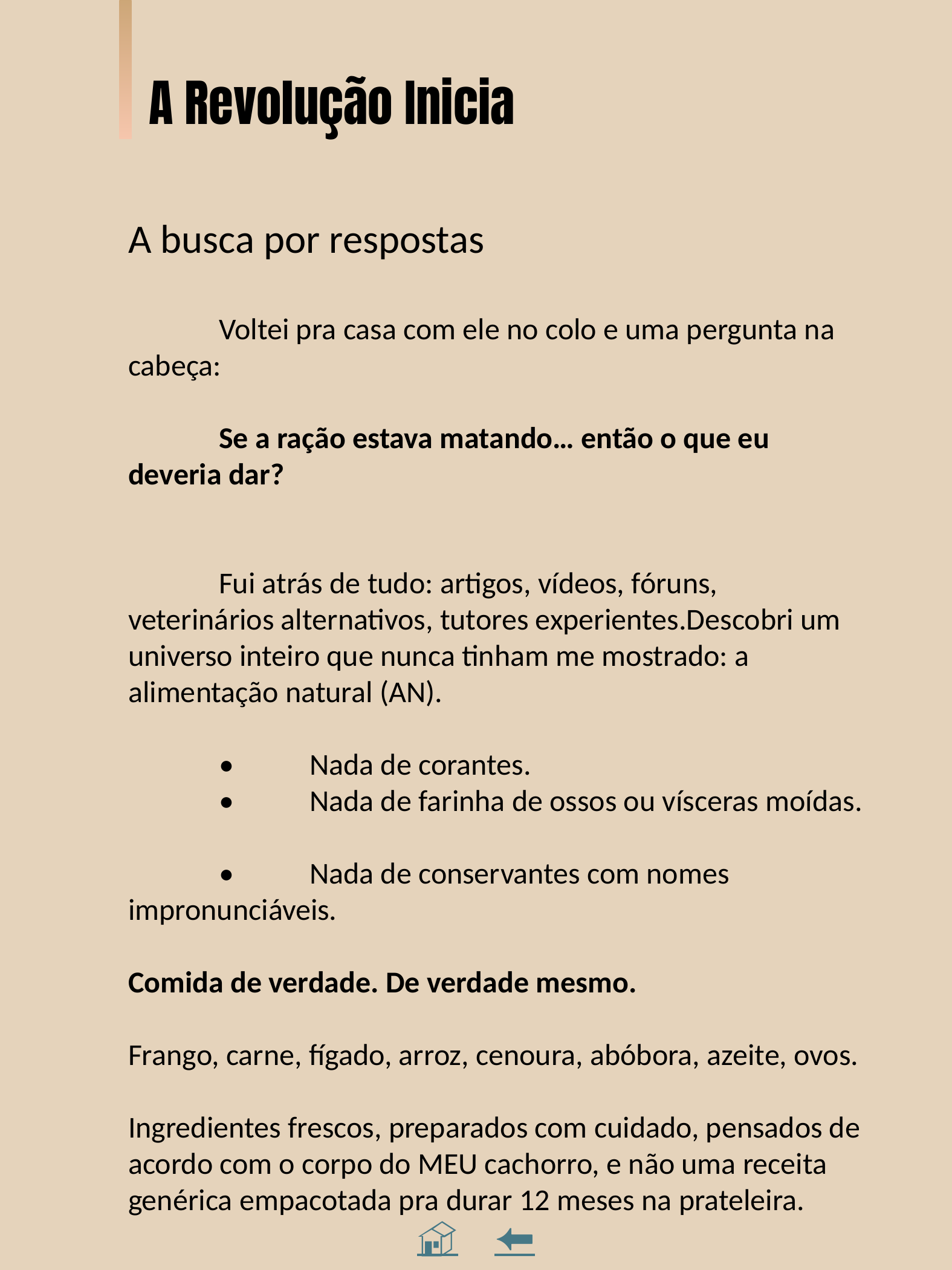

A Revolução Inicia
A busca por respostas

	Voltei pra casa com ele no colo e uma pergunta na cabeça:

	Se a ração estava matando… então o que eu deveria dar?

	Fui atrás de tudo: artigos, vídeos, fóruns, veterinários alternativos, tutores experientes.Descobri um universo inteiro que nunca tinham me mostrado: a alimentação natural (AN).

	•	Nada de corantes.
	•	Nada de farinha de ossos ou vísceras moídas.
	•	Nada de conservantes com nomes impronunciáveis.

Comida de verdade. De verdade mesmo.

Frango, carne, fígado, arroz, cenoura, abóbora, azeite, ovos.

Ingredientes frescos, preparados com cuidado, pensados de acordo com o corpo do MEU cachorro, e não uma receita genérica empacotada pra durar 12 meses na prateleira.
🏠    ⬅️